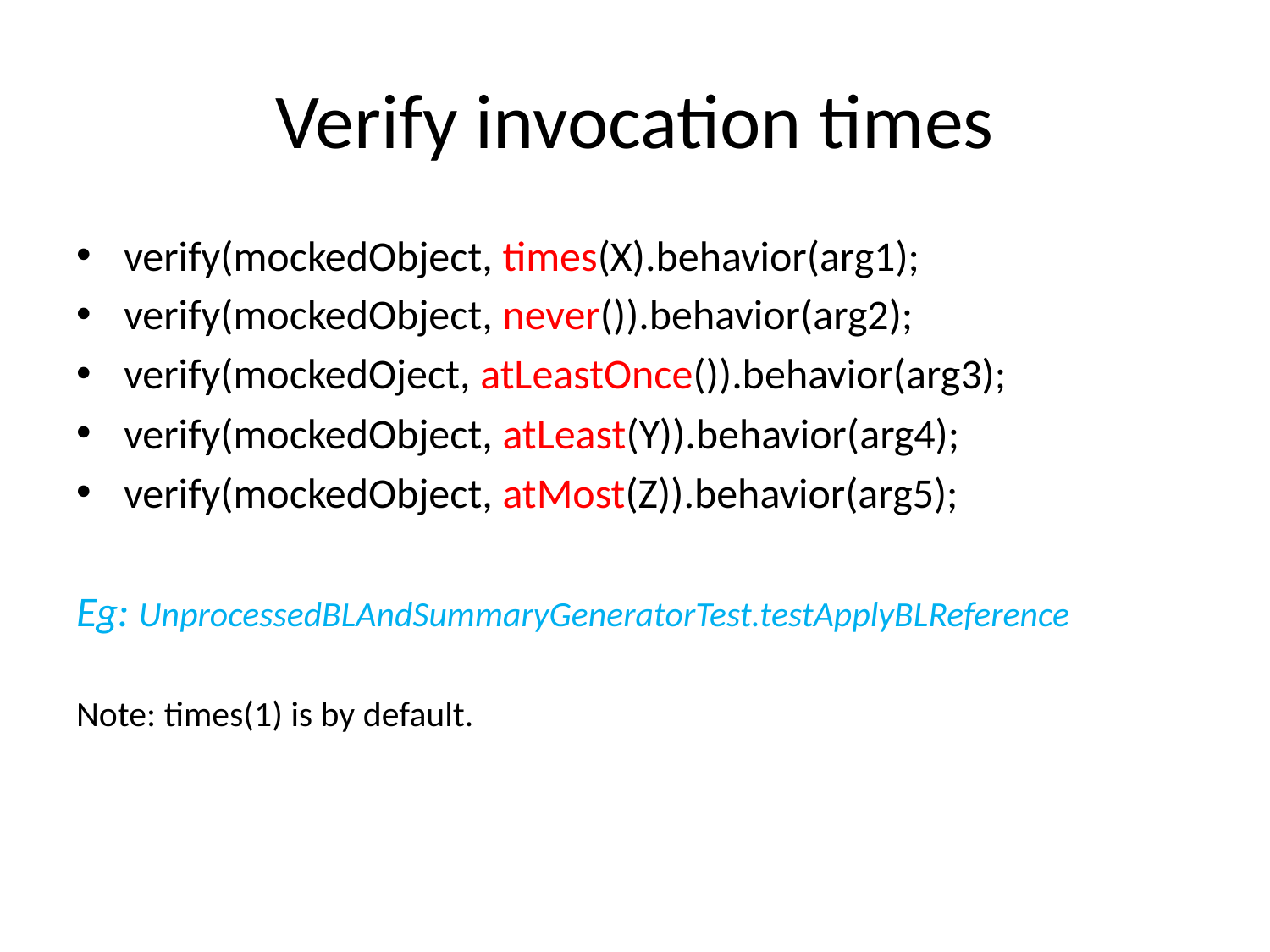

# Verify invocation times
verify(mockedObject, times(X).behavior(arg1);
verify(mockedObject, never()).behavior(arg2);
verify(mockedOject, atLeastOnce()).behavior(arg3);
verify(mockedObject, atLeast(Y)).behavior(arg4);
verify(mockedObject, atMost(Z)).behavior(arg5);

Eg: UnprocessedBLAndSummaryGeneratorTest.testApplyBLReference

Note: times(1) is by default.